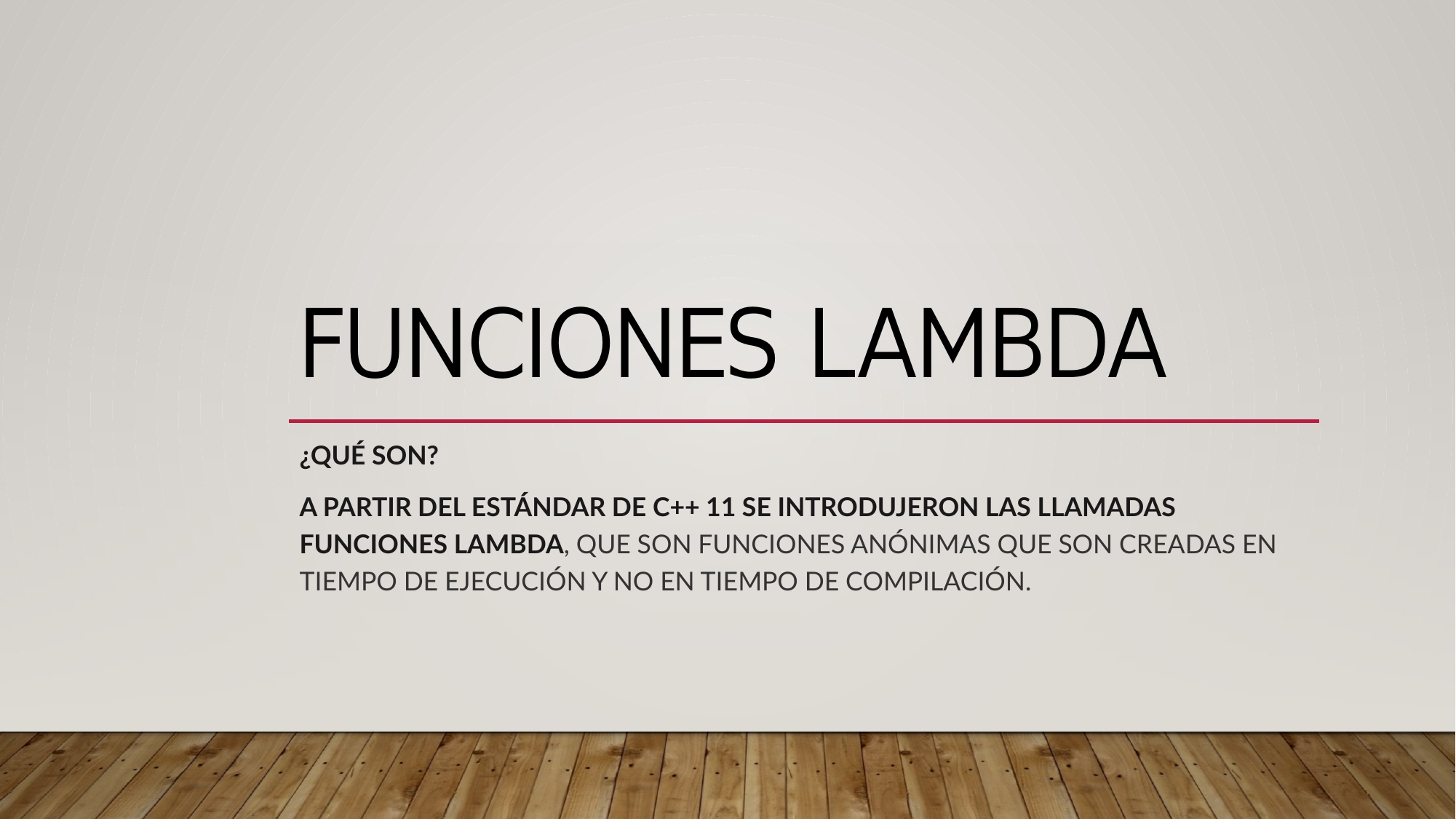

# Funciones lambda
¿Qué son?
A partir del estándar de C++ 11 se introdujeron las llamadas funciones lambda, que son funciones anónimas que son creadas en tiempo de ejecución y no en tiempo de compilación.